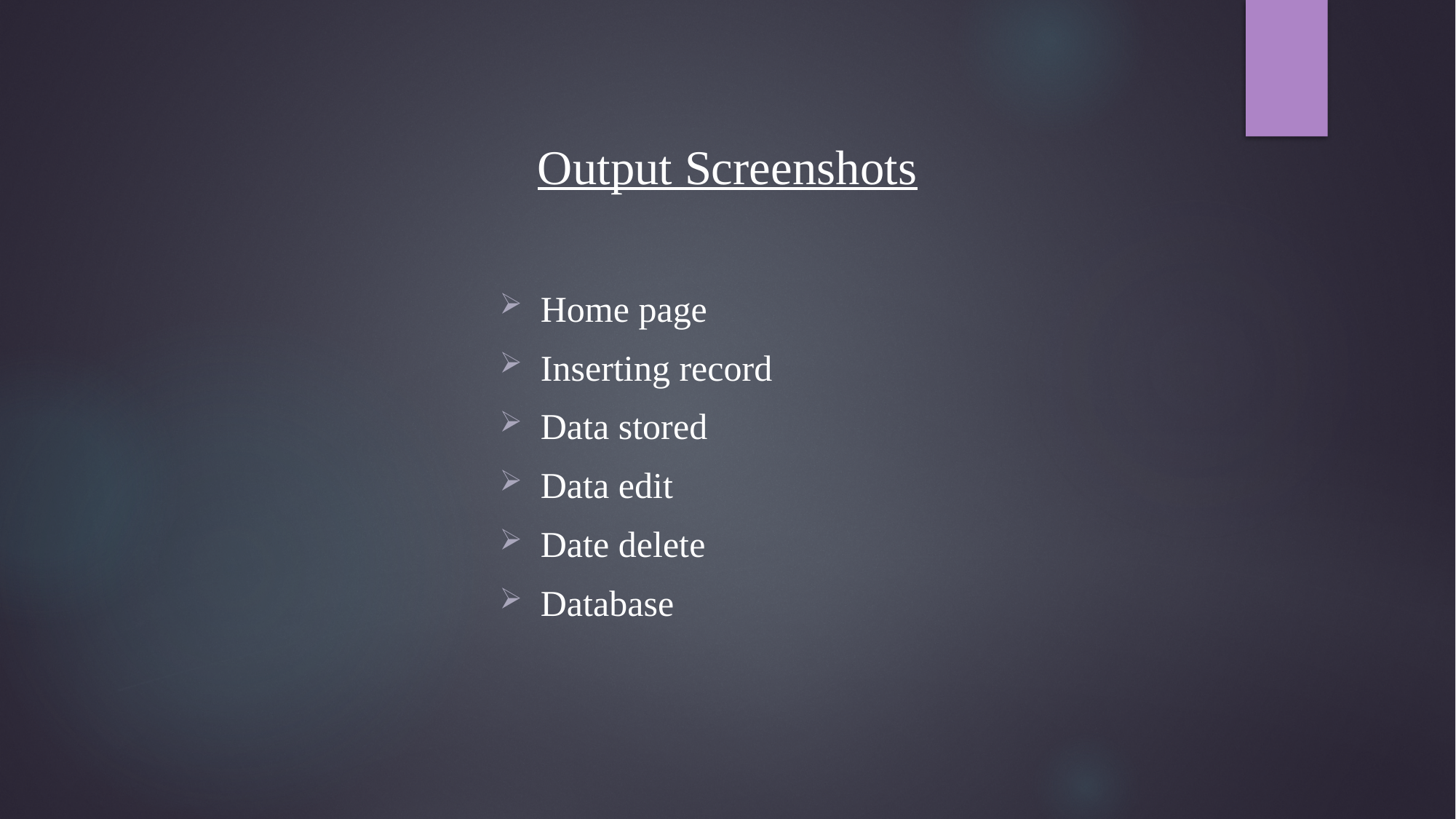

# Output Screenshots
Home page
Inserting record
Data stored
Data edit
Date delete
Database